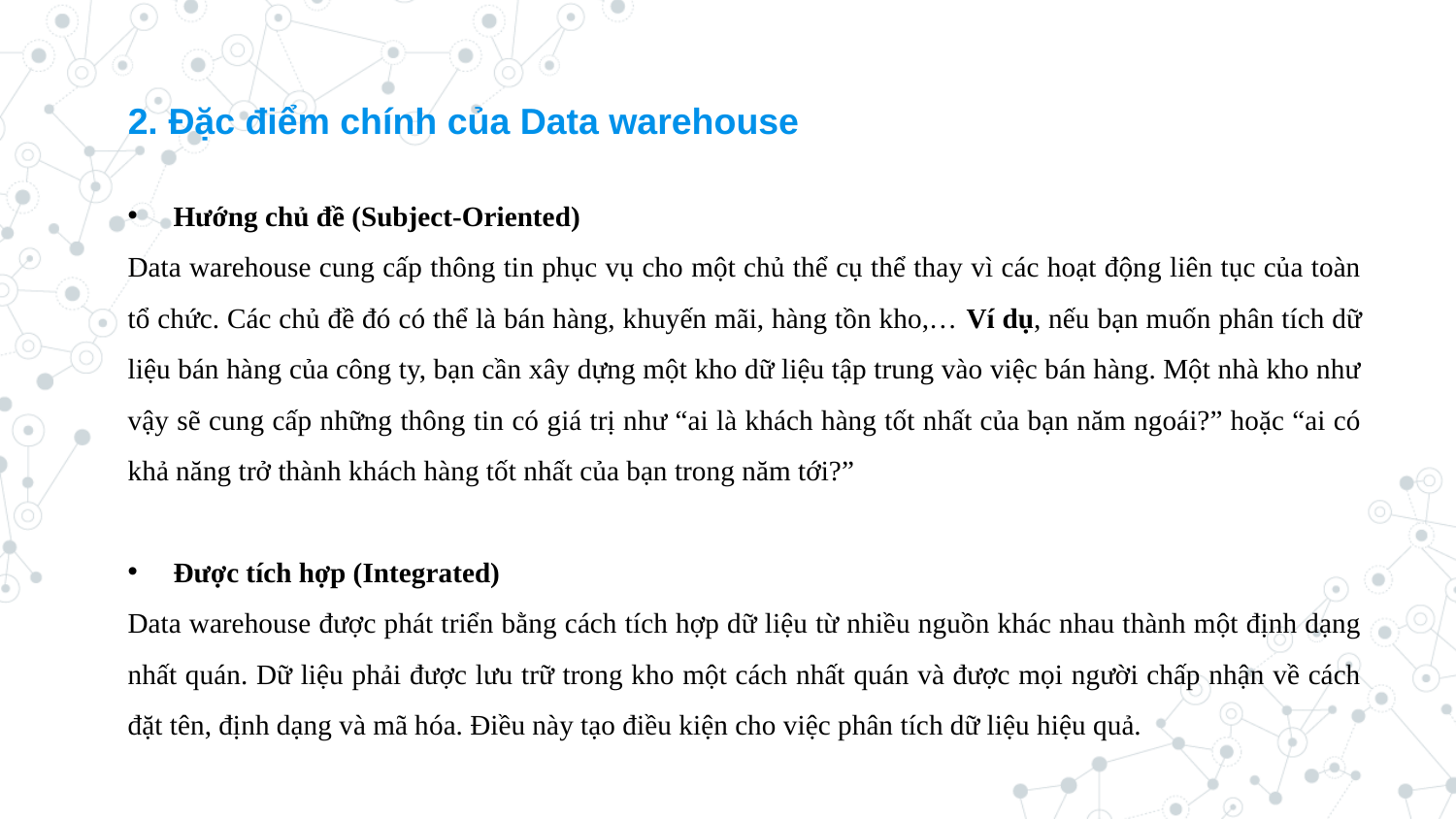

2. Đặc điểm chính của Data warehouse
Hướng chủ đề (Subject-Oriented)
Data warehouse cung cấp thông tin phục vụ cho một chủ thể cụ thể thay vì các hoạt động liên tục của toàn tổ chức. Các chủ đề đó có thể là bán hàng, khuyến mãi, hàng tồn kho,… Ví dụ, nếu bạn muốn phân tích dữ liệu bán hàng của công ty, bạn cần xây dựng một kho dữ liệu tập trung vào việc bán hàng. Một nhà kho như vậy sẽ cung cấp những thông tin có giá trị như “ai là khách hàng tốt nhất của bạn năm ngoái?” hoặc “ai có khả năng trở thành khách hàng tốt nhất của bạn trong năm tới?”

Được tích hợp (Integrated)
Data warehouse được phát triển bằng cách tích hợp dữ liệu từ nhiều nguồn khác nhau thành một định dạng nhất quán. Dữ liệu phải được lưu trữ trong kho một cách nhất quán và được mọi người chấp nhận về cách đặt tên, định dạng và mã hóa. Điều này tạo điều kiện cho việc phân tích dữ liệu hiệu quả.
5